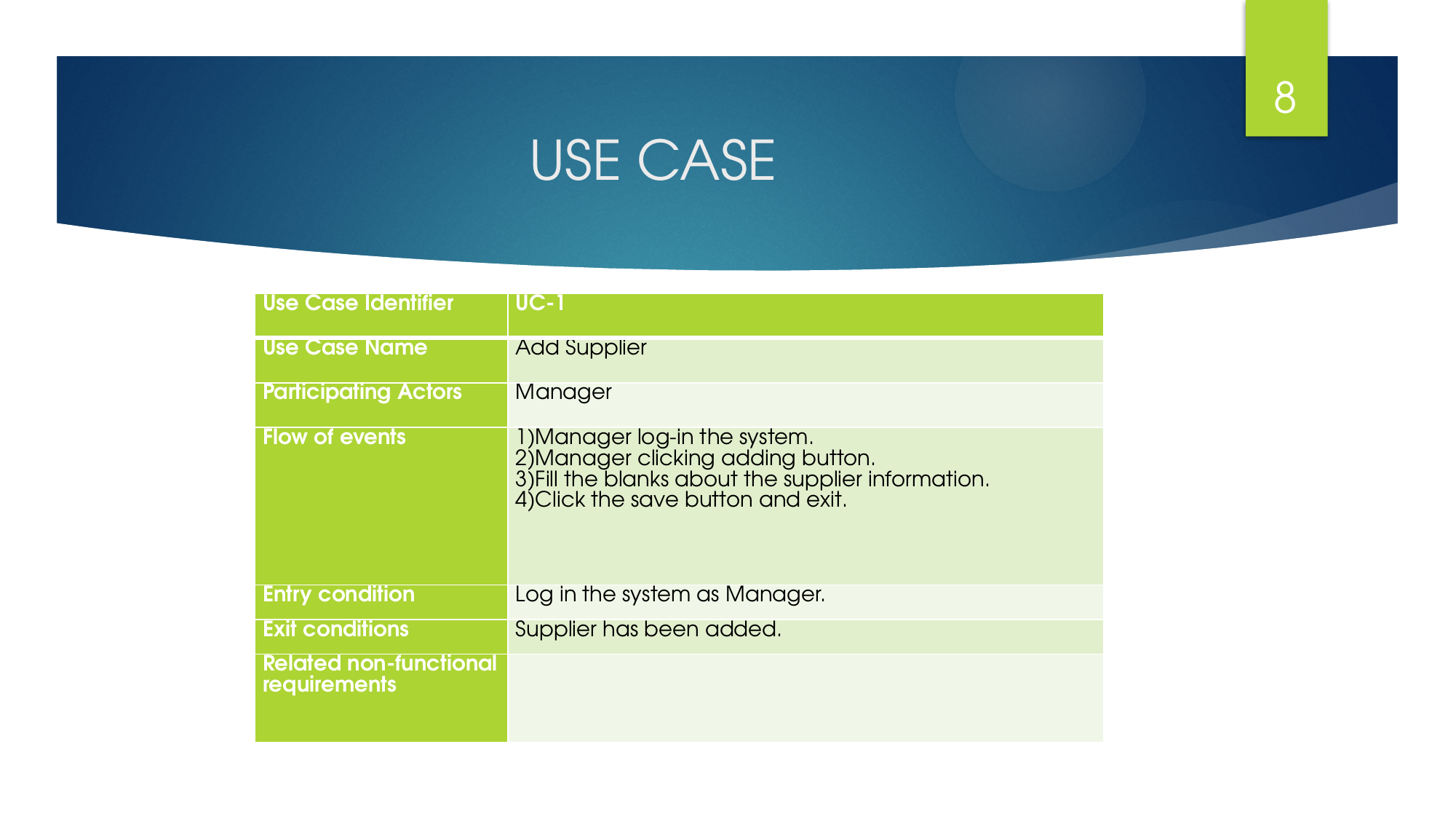

8
# USE CASE
| Use Case Identifier | UC-1 |
| --- | --- |
| Use Case Name | Add Supplier |
| Participating Actors | Manager |
| Flow of events | 1)Manager log-in the system. 2)Manager clicking adding button. 3)Fill the blanks about the supplier information. 4)Click the save button and exit. |
| Entry condition | Log in the system as Manager. |
| Exit conditions | Supplier has been added. |
| Related non-functional requirements |  |